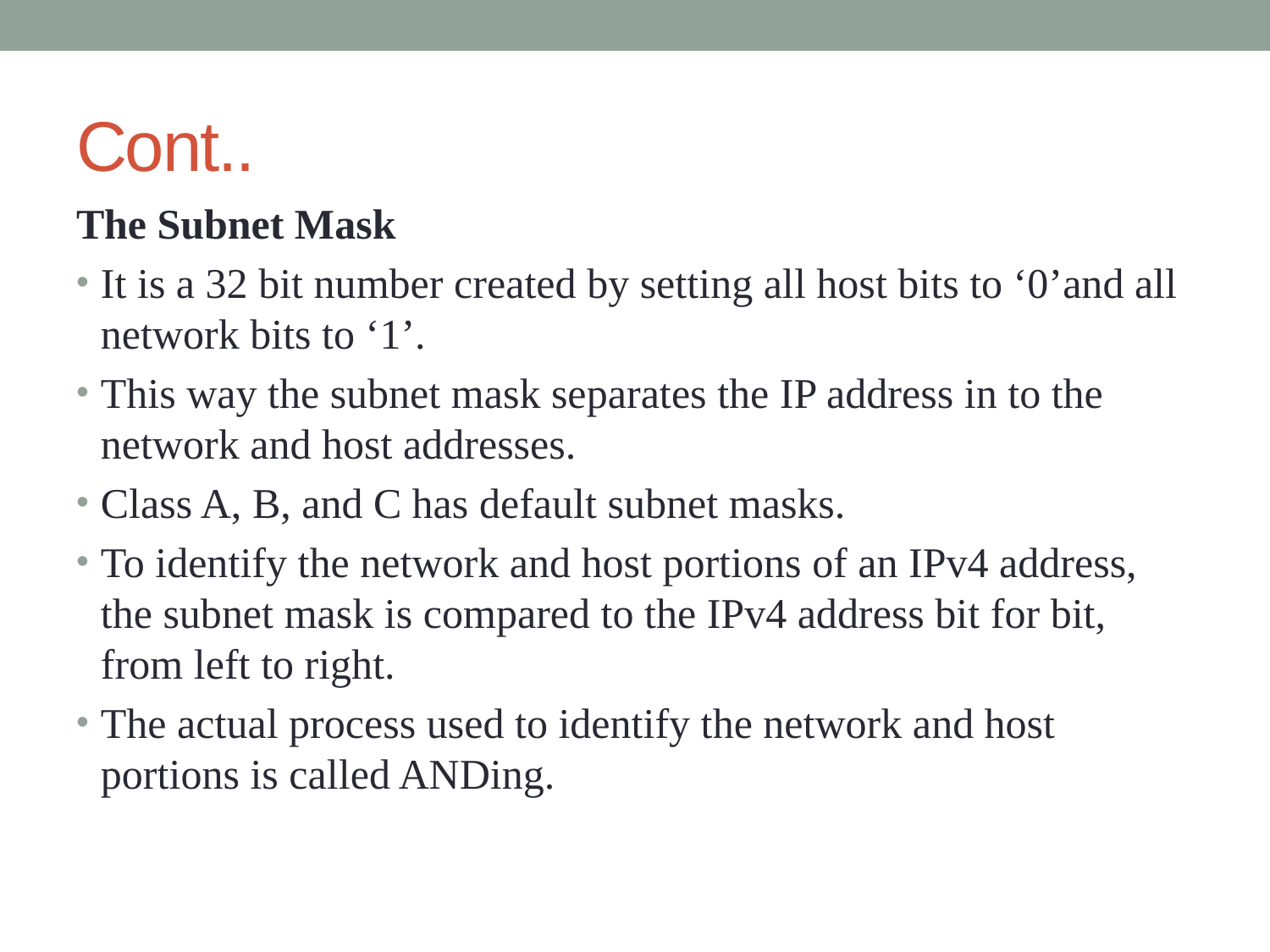

# Cont..
The Subnet Mask
It is a 32 bit number created by setting all host bits to ‘0’and all network bits to ‘1’.
This way the subnet mask separates the IP address in to the network and host addresses.
Class A, B, and C has default subnet masks.
To identify the network and host portions of an IPv4 address, the subnet mask is compared to the IPv4 address bit for bit, from left to right.
The actual process used to identify the network and host portions is called ANDing.